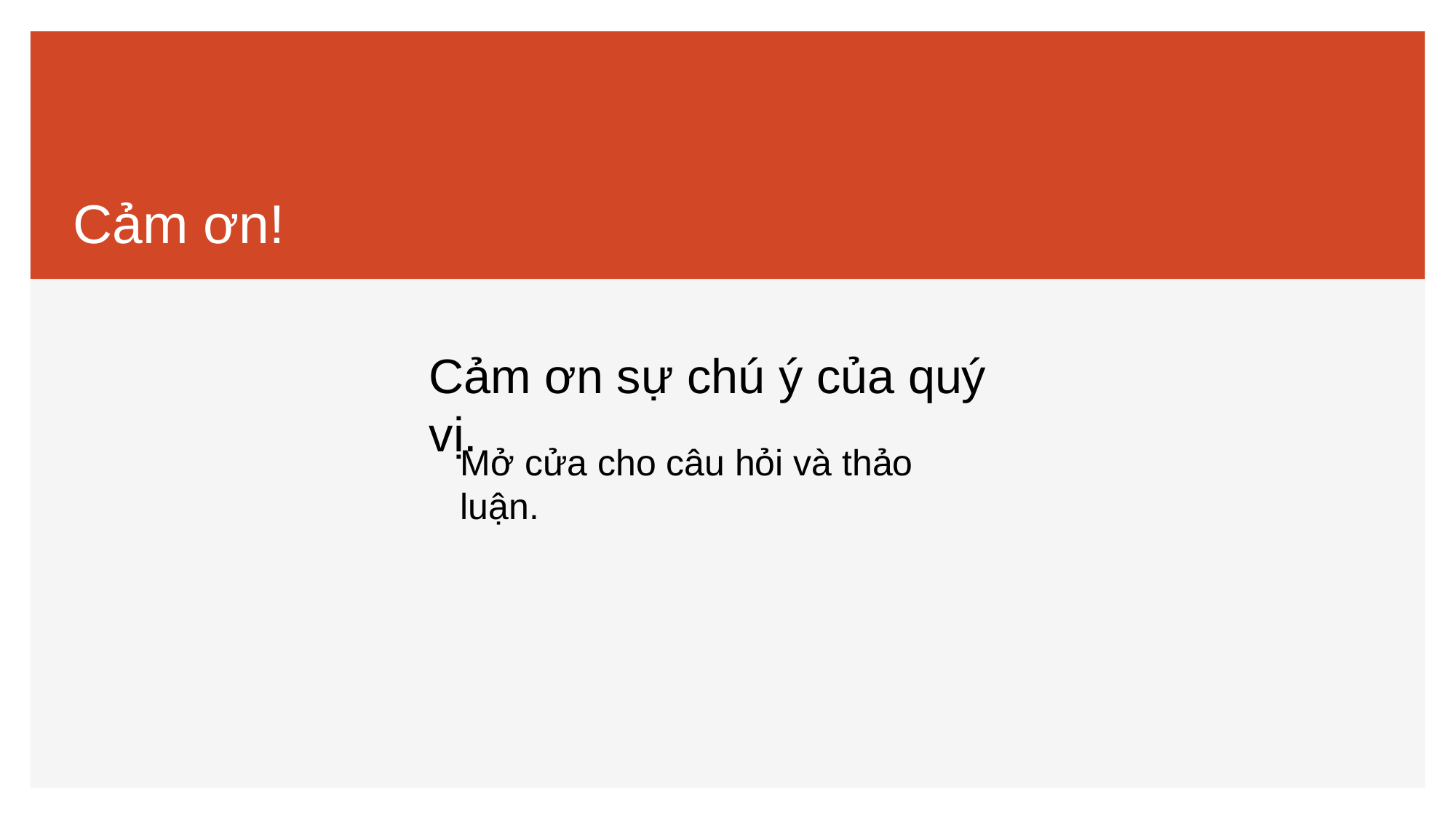

# Cảm ơn!
Cảm ơn sự chú ý của quý vị.
Mở cửa cho câu hỏi và thảo luận.